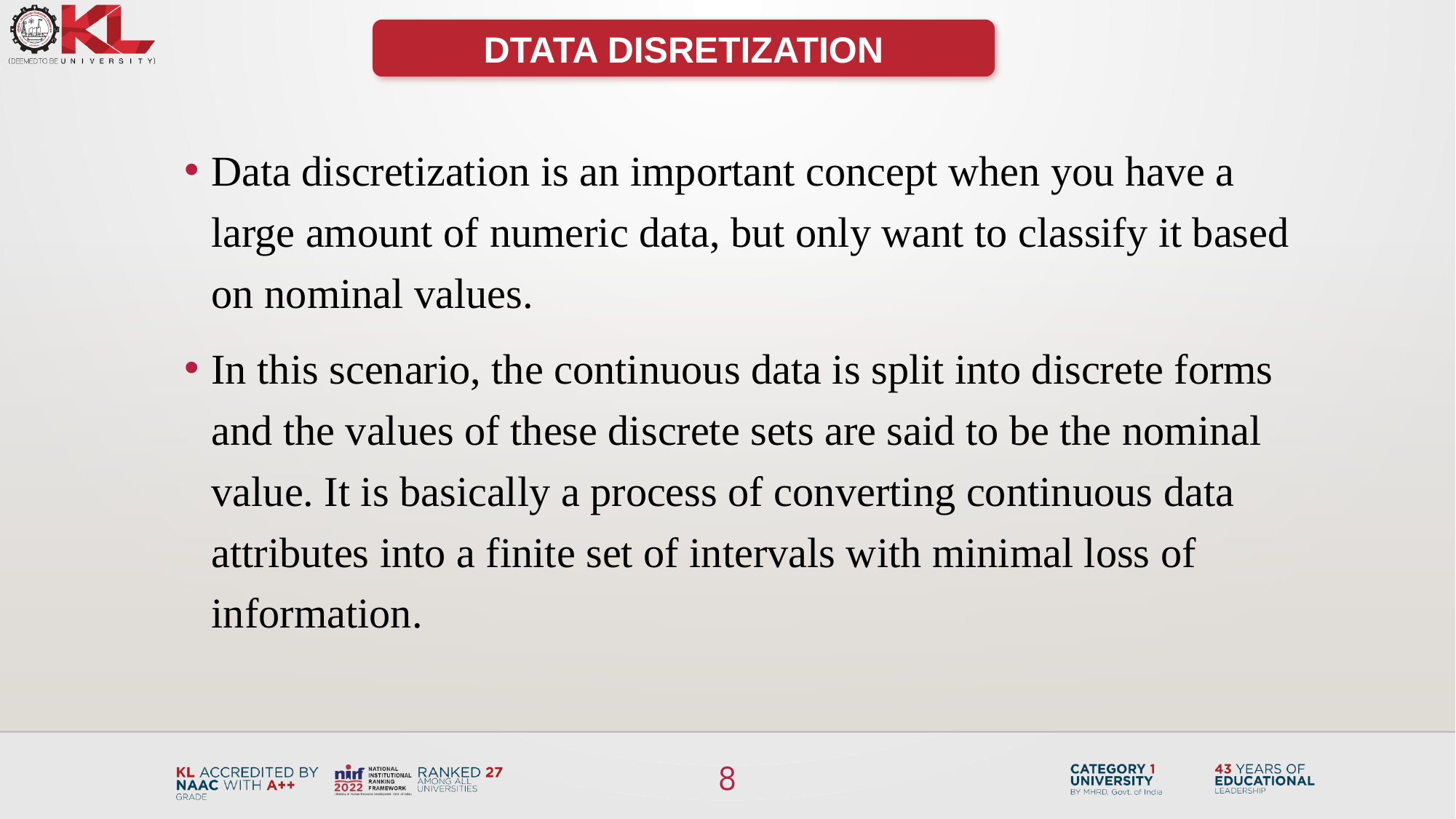

DTATA DISRETIZATION
Data discretization is an important concept when you have a large amount of numeric data, but only want to classify it based on nominal values.
In this scenario, the continuous data is split into discrete forms and the values of these discrete sets are said to be the nominal value. It is basically a process of converting continuous data attributes into a finite set of intervals with minimal loss of information.
8